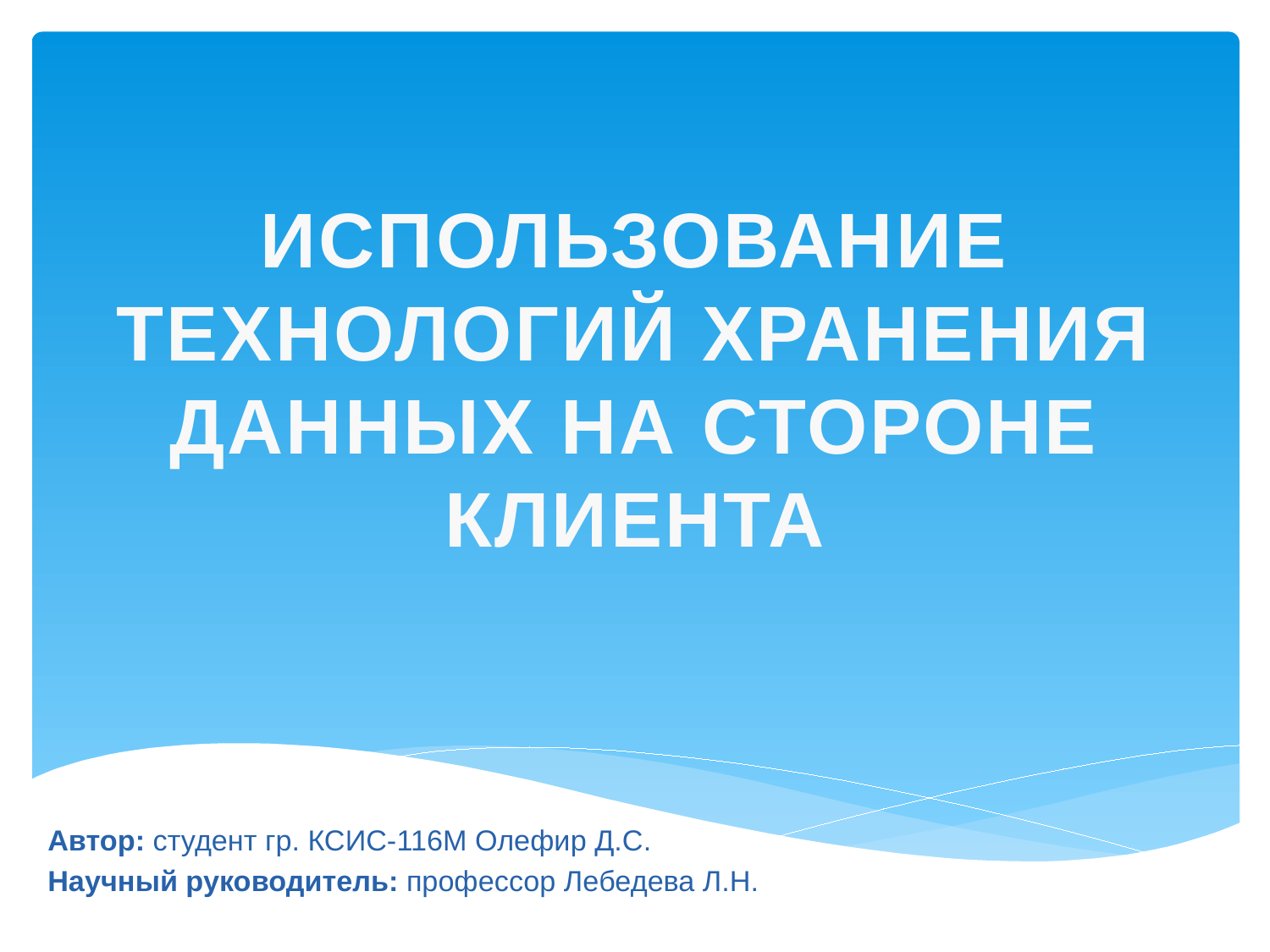

ИСПОЛЬЗОВАНИЕ ТЕХНОЛОГИЙ ХРАНЕНИЯ ДАННЫХ НА СТОРОНЕ КЛИЕНТА

Автор: студент гр. КСИС-116М Олефир Д.С.
Научный руководитель: профессор Лебедева Л.Н.